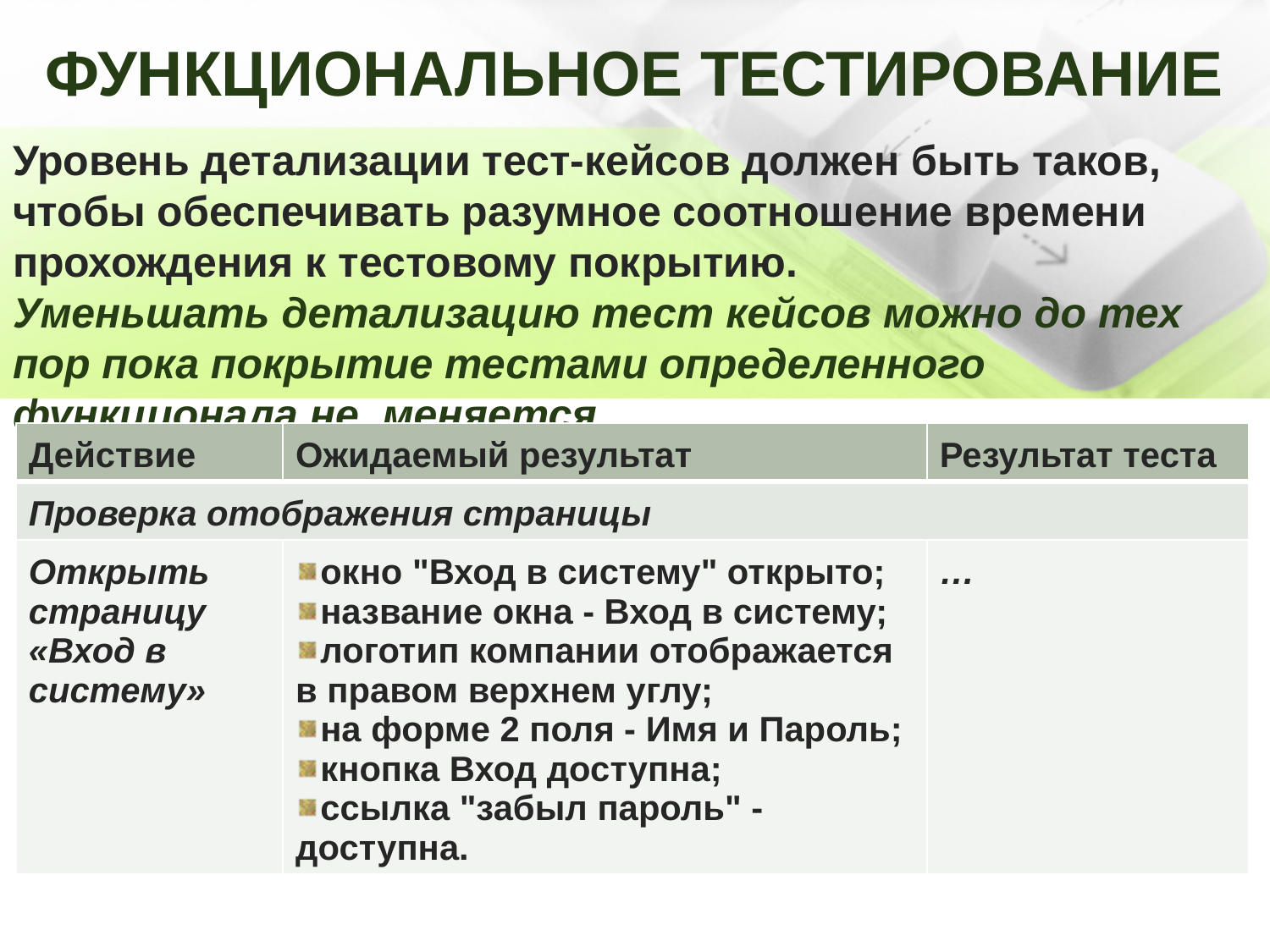

ФУНКЦИОНАЛЬНОЕ ТЕСТИРОВАНИЕ
Уровень детализации тест-кейсов должен быть таков, чтобы обеспечивать разумное соотношение времени прохождения к тестовому покрытию.
Уменьшать детализацию тест кейсов можно до тех пор пока покрытие тестами определенного функционала не  меняется.

| Действие | Ожидаемый результат | Результат теста |
| --- | --- | --- |
| Проверка отображения страницы |  |  |
| Открыть страницу «Вход в систему» | окно "Вход в систему" открыто; название окна - Вход в систему; логотип компании отображается в правом верхнем углу; на форме 2 поля - Имя и Пароль; кнопка Вход доступна; ссылка "забыл пароль" - доступна. | … |